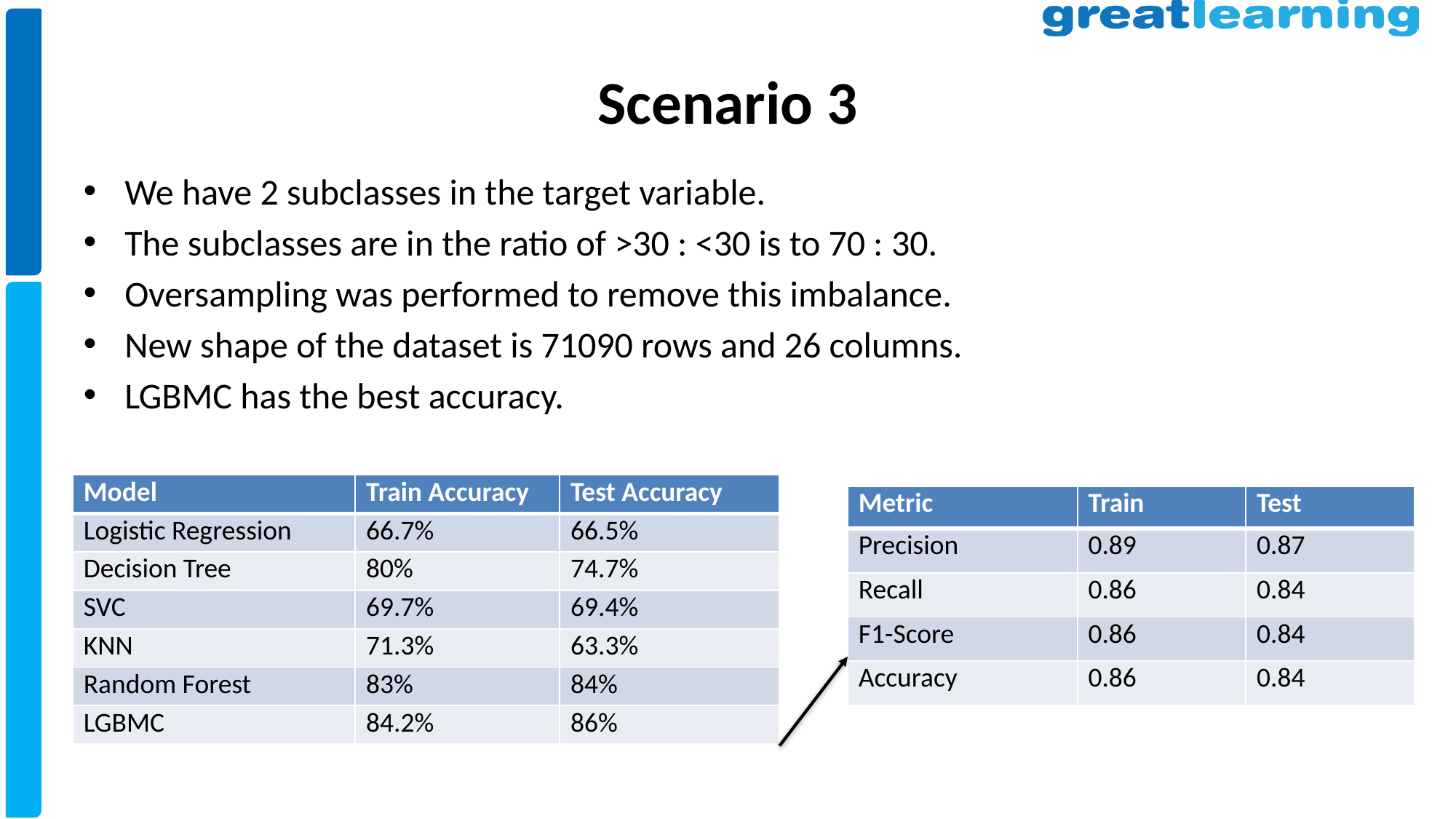

# Scenario 3
We have 2 subclasses in the target variable.
The subclasses are in the ratio of >30 : <30 is to 70 : 30.
Oversampling was performed to remove this imbalance.
New shape of the dataset is 71090 rows and 26 columns.
LGBMC has the best accuracy.

| Model | Train Accuracy | Test Accuracy |
| --- | --- | --- |
| Logistic Regression | 66.7% | 66.5% |
| Decision Tree | 80% | 74.7% |
| SVC | 69.7% | 69.4% |
| KNN | 71.3% | 63.3% |
| Random Forest | 83% | 84% |
| LGBMC | 84.2% | 86% |
| Metric | Train | Test |
| --- | --- | --- |
| Precision | 0.89 | 0.87 |
| Recall | 0.86 | 0.84 |
| F1-Score | 0.86 | 0.84 |
| Accuracy | 0.86 | 0.84 |